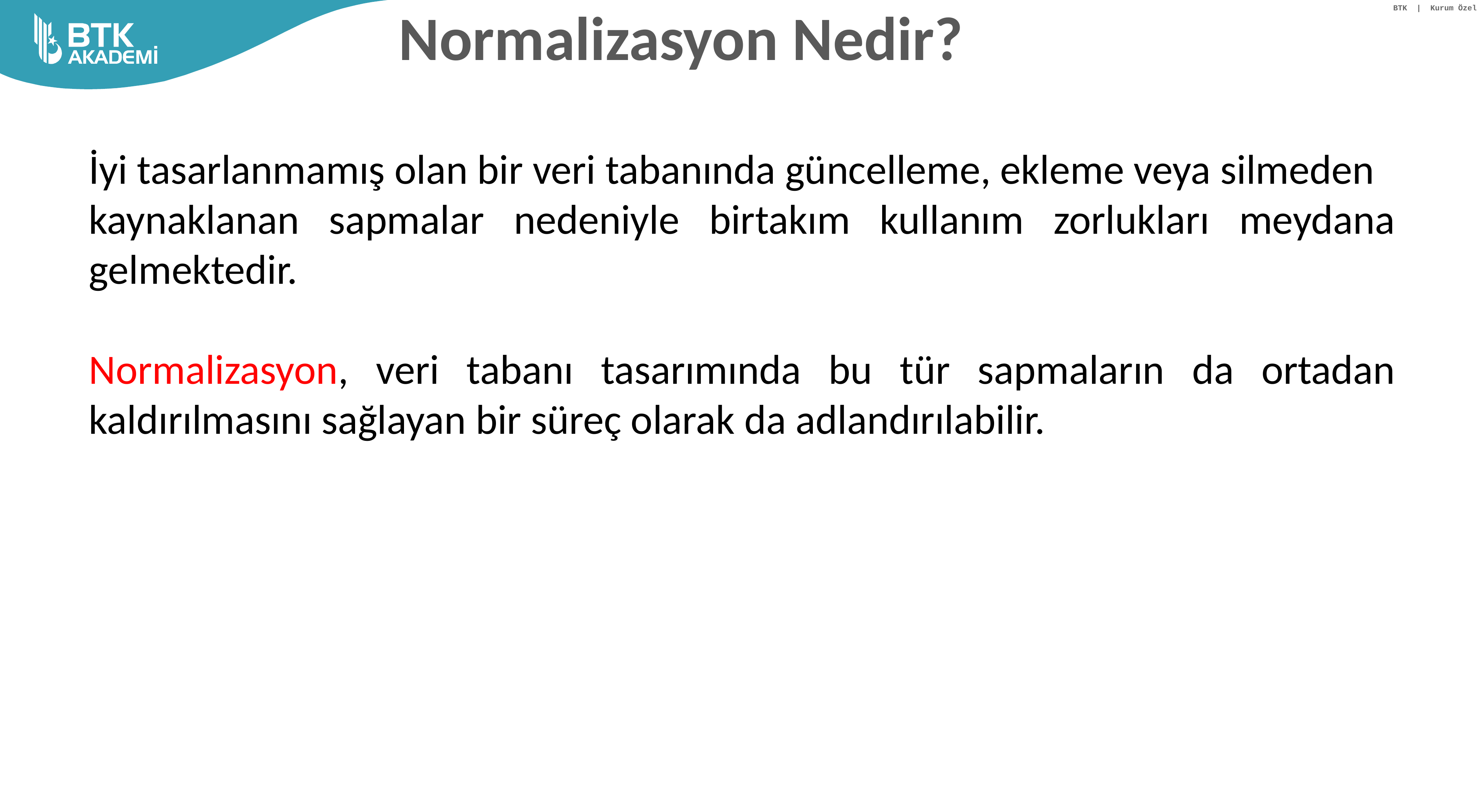

# Normalizasyon Nedir?

İyi tasarlanmamış olan bir veri tabanında güncelleme, ekleme veya silmeden
kaynaklanan sapmalar nedeniyle birtakım kullanım zorlukları meydana gelmektedir.

Normalizasyon, veri tabanı tasarımında bu tür sapmaların da ortadan kaldırılmasını sağlayan bir süreç olarak da adlandırılabilir.